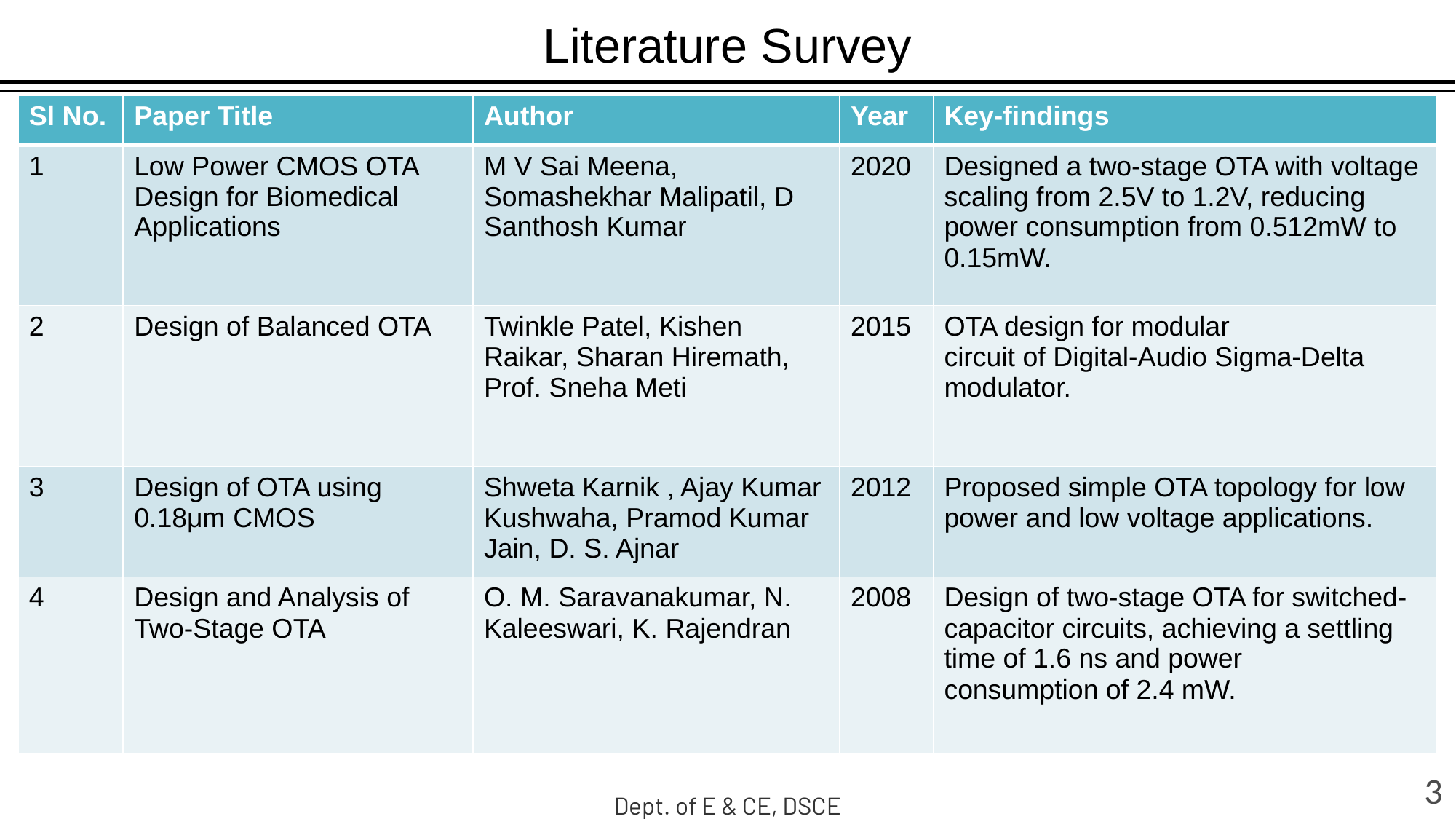

Literature Survey
| Sl No. | Paper Title | Author | Year | Key-findings |
| --- | --- | --- | --- | --- |
| 1 | Low Power CMOS OTA Design for Biomedical Applications | M V Sai Meena, Somashekhar Malipatil, D Santhosh Kumar | 2020 | Designed a two-stage OTA with voltage scaling from 2.5V to 1.2V, reducing power consumption from 0.512mW to 0.15mW. |
| 2 | Design of Balanced OTA | Twinkle Patel, Kishen Raikar, Sharan Hiremath, Prof. Sneha Meti | 2015 | OTA design for modular circuit of Digital-Audio Sigma-Delta modulator. |
| 3 | Design of OTA using 0.18μm CMOS | Shweta Karnik , Ajay Kumar Kushwaha, Pramod Kumar Jain, D. S. Ajnar | 2012 | Proposed simple OTA topology for low power and low voltage applications. |
| 4 | Design and Analysis of Two-Stage OTA | O. M. Saravanakumar, N. Kaleeswari, K. Rajendran | 2008 | Design of two-stage OTA for switched-capacitor circuits, achieving a settling time of 1.6 ns and power consumption of 2.4 mW. |
3
Dept. of E & CE, DSCE